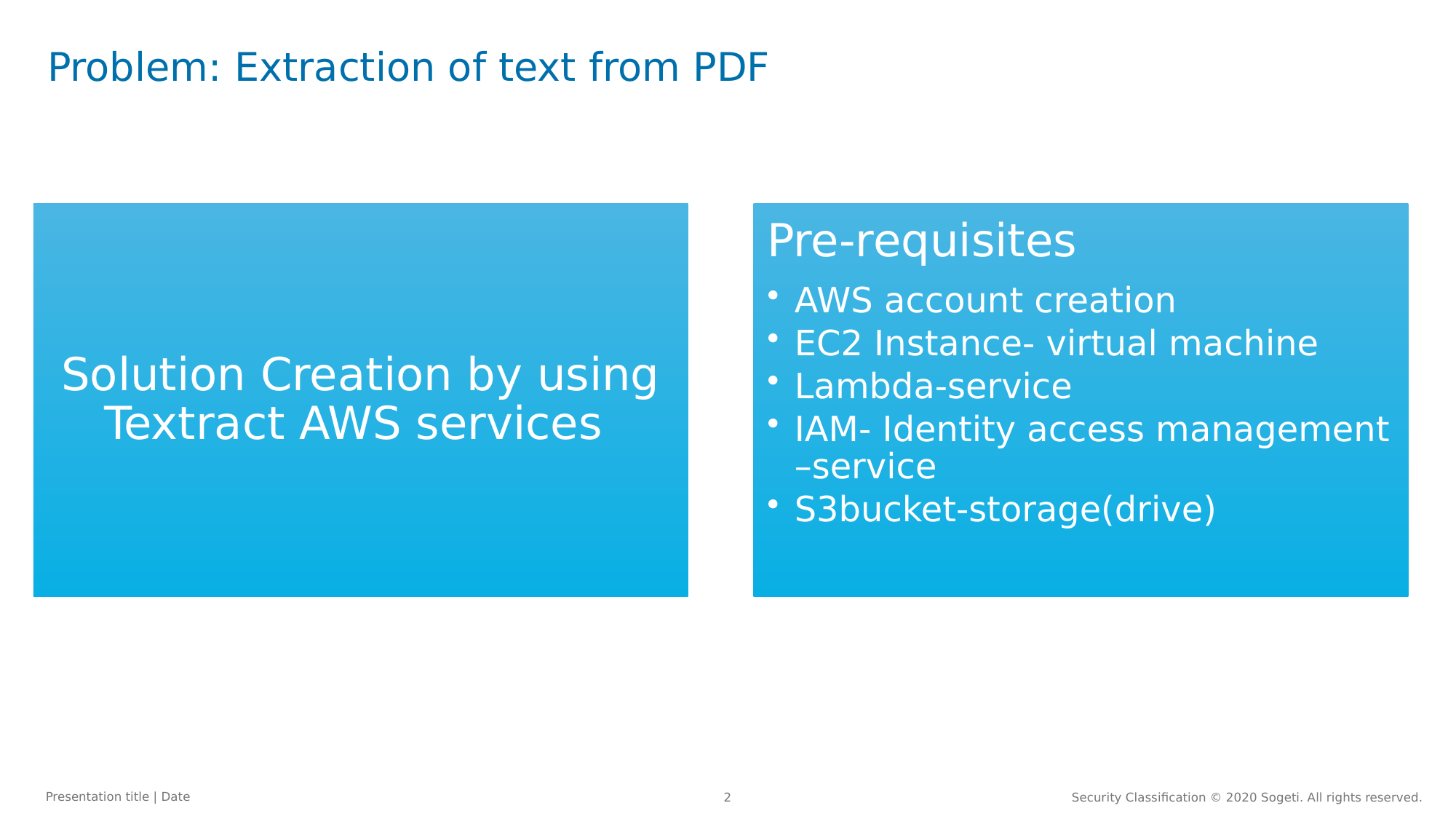

# Problem: Extraction of text from PDF
Solution Creation by using Textract AWS services
Pre-requisites
AWS account creation
EC2 Instance- virtual machine
Lambda-service
IAM- Identity access management –service
S3bucket-storage(drive)